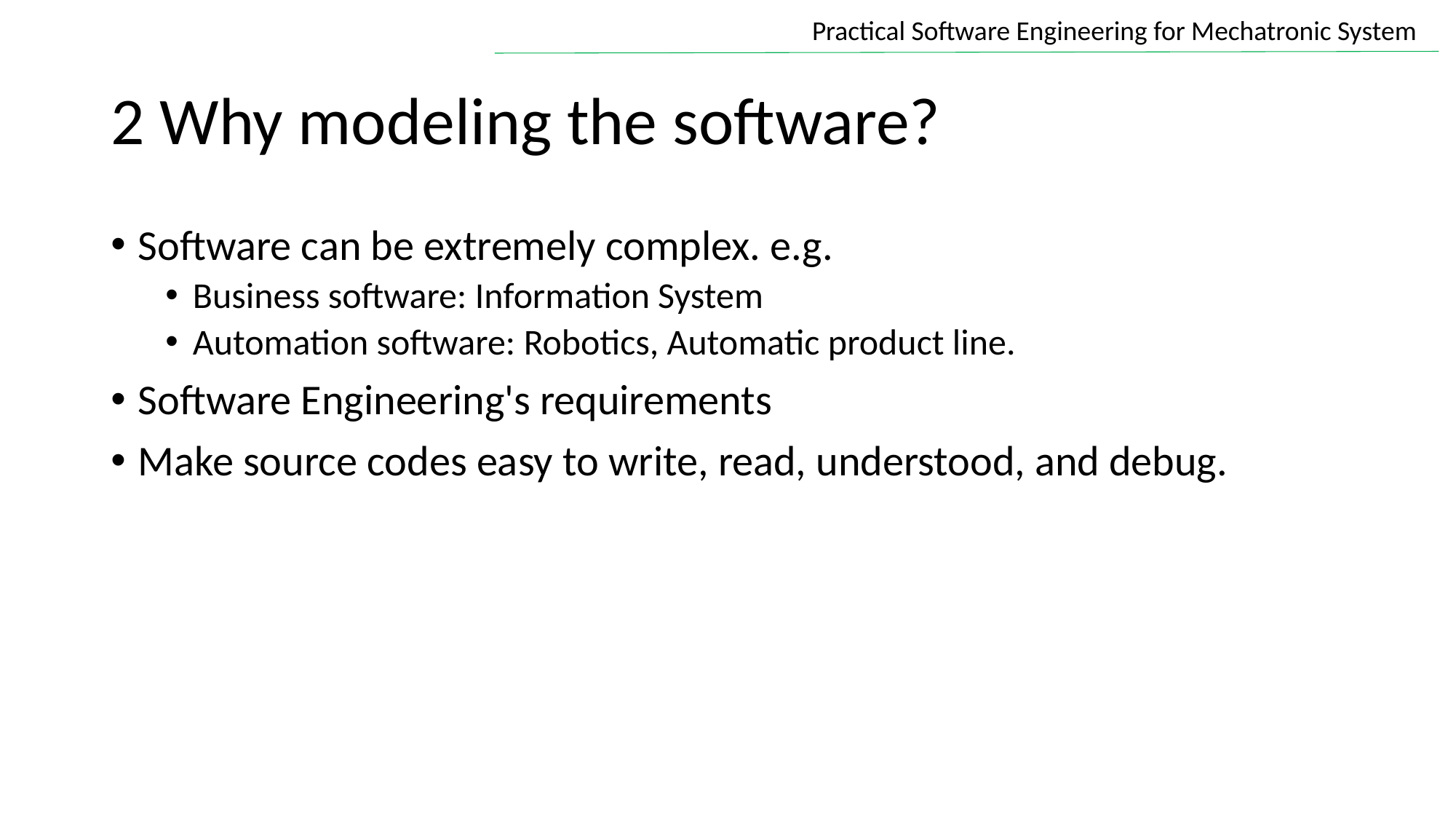

# 2 Why modeling the software?
Software can be extremely complex. e.g.
Business software: Information System
Automation software: Robotics, Automatic product line.
Software Engineering's requirements
Make source codes easy to write, read, understood, and debug.